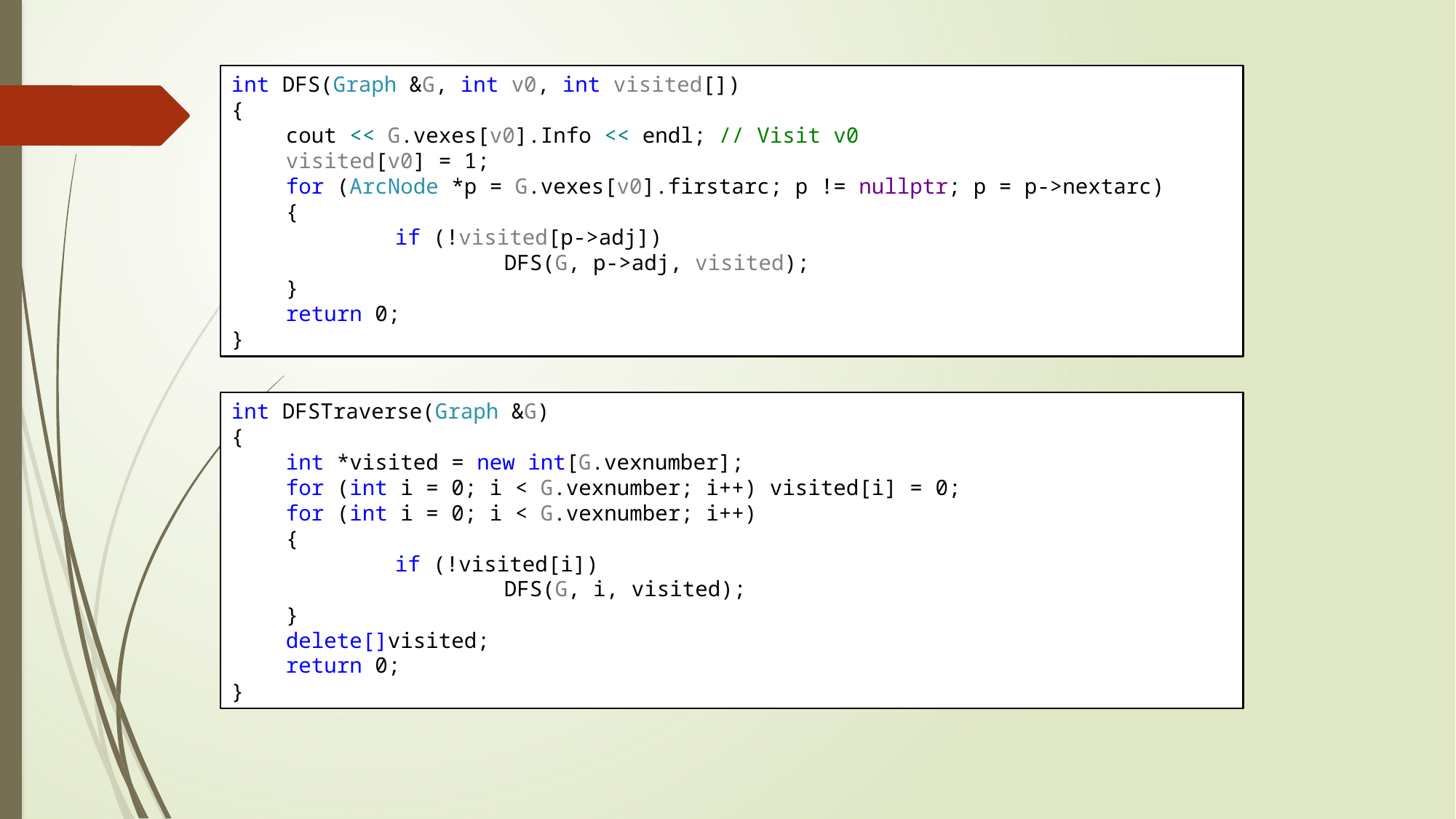

int DFS(Graph &G, int v0, int visited[])
{
cout << G.vexes[v0].Info << endl; // Visit v0
visited[v0] = 1;
for (ArcNode *p = G.vexes[v0].firstarc; p != nullptr; p = p->nextarc)
{
	if (!visited[p->adj])
		DFS(G, p->adj, visited);
}
return 0;
}
int DFSTraverse(Graph &G)
{
int *visited = new int[G.vexnumber];
for (int i = 0; i < G.vexnumber; i++) visited[i] = 0;
for (int i = 0; i < G.vexnumber; i++)
{
	if (!visited[i])
		DFS(G, i, visited);
}
delete[]visited;
return 0;
}